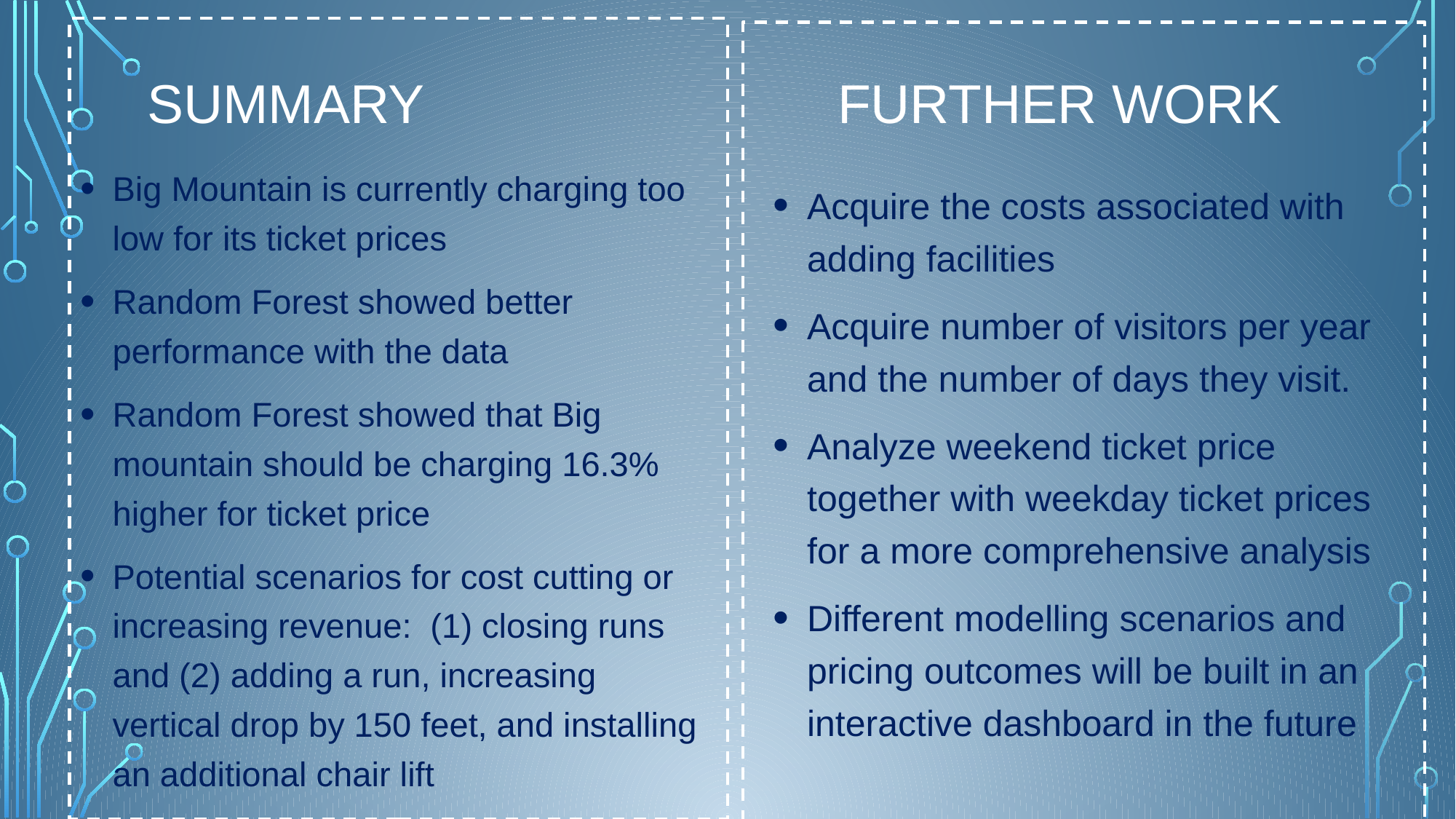

# Summary
Further work
Big Mountain is currently charging too low for its ticket prices
Random Forest showed better performance with the data
Random Forest showed that Big mountain should be charging 16.3% higher for ticket price
Potential scenarios for cost cutting or increasing revenue:  (1) closing runs and (2) adding a run, increasing vertical drop by 150 feet, and installing an additional chair lift

Acquire the costs associated with adding facilities
Acquire number of visitors per year and the number of days they visit.
Analyze weekend ticket price together with weekday ticket prices for a more comprehensive analysis
Different modelling scenarios and pricing outcomes will be built in an interactive dashboard in the future